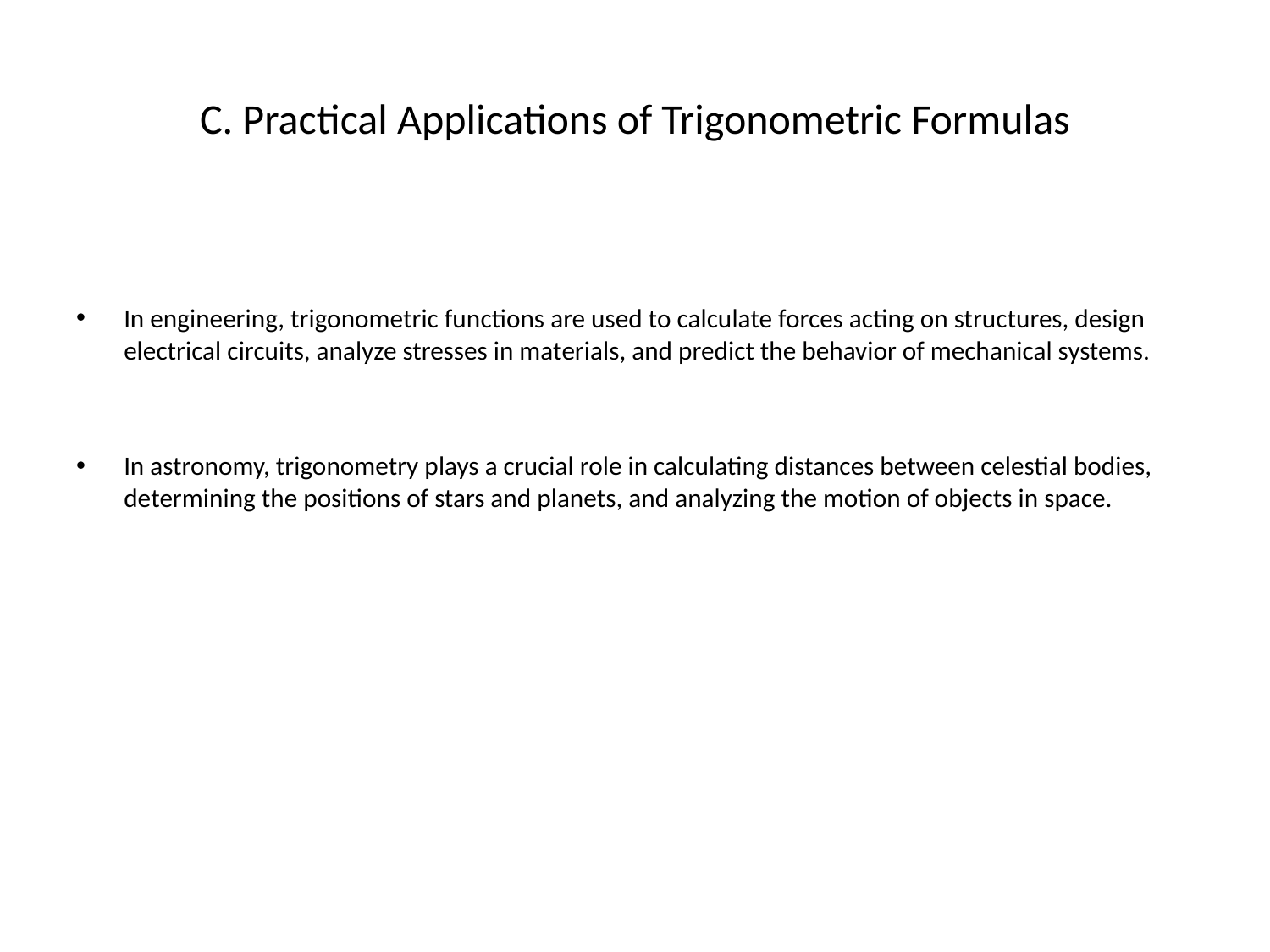

# C. Practical Applications of Trigonometric Formulas

In engineering, trigonometric functions are used to calculate forces acting on structures, design electrical circuits, analyze stresses in materials, and predict the behavior of mechanical systems.

In astronomy, trigonometry plays a crucial role in calculating distances between celestial bodies, determining the positions of stars and planets, and analyzing the motion of objects in space.